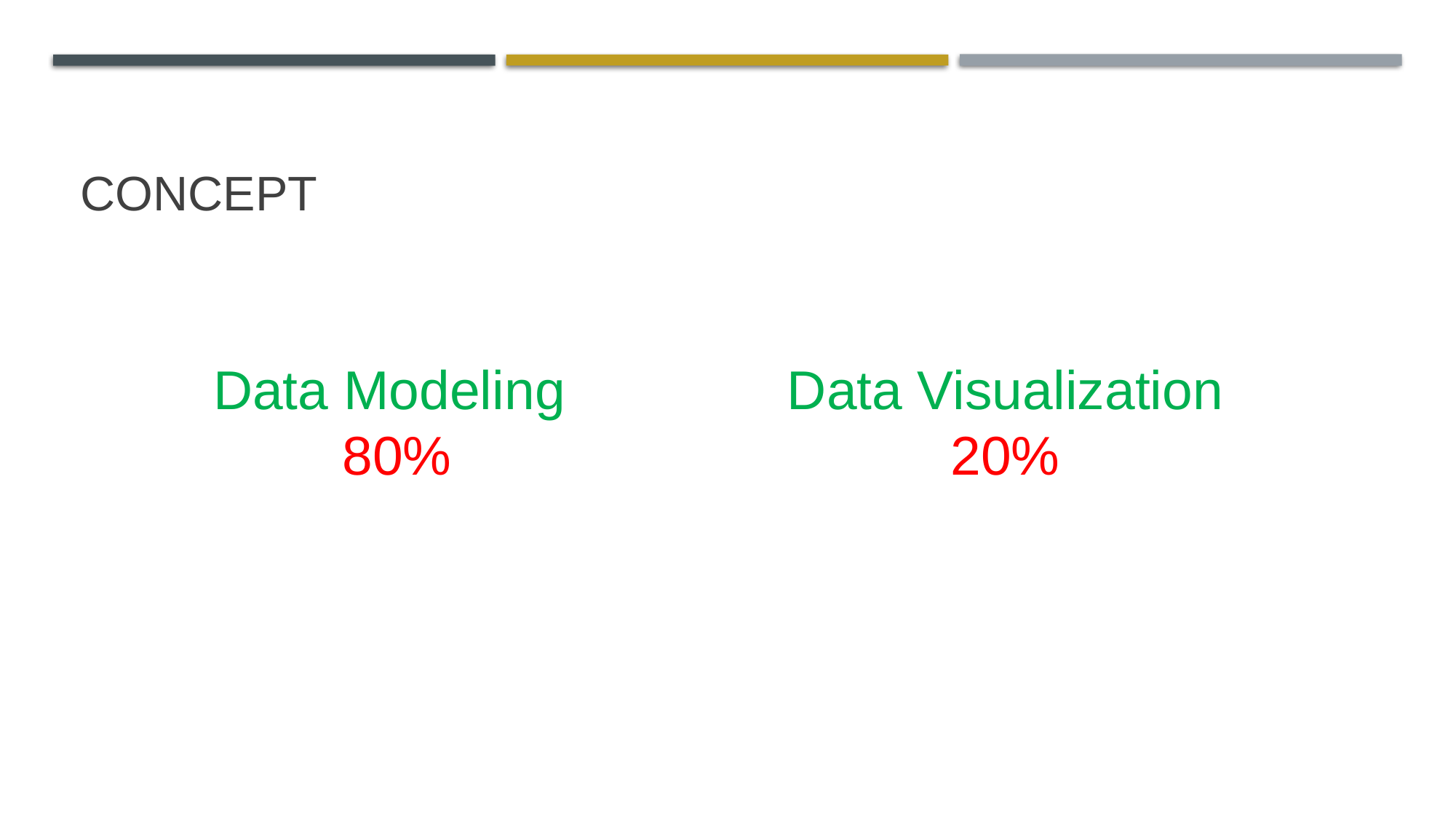

# Concept
Data Modeling
80%
Data Visualization
20%